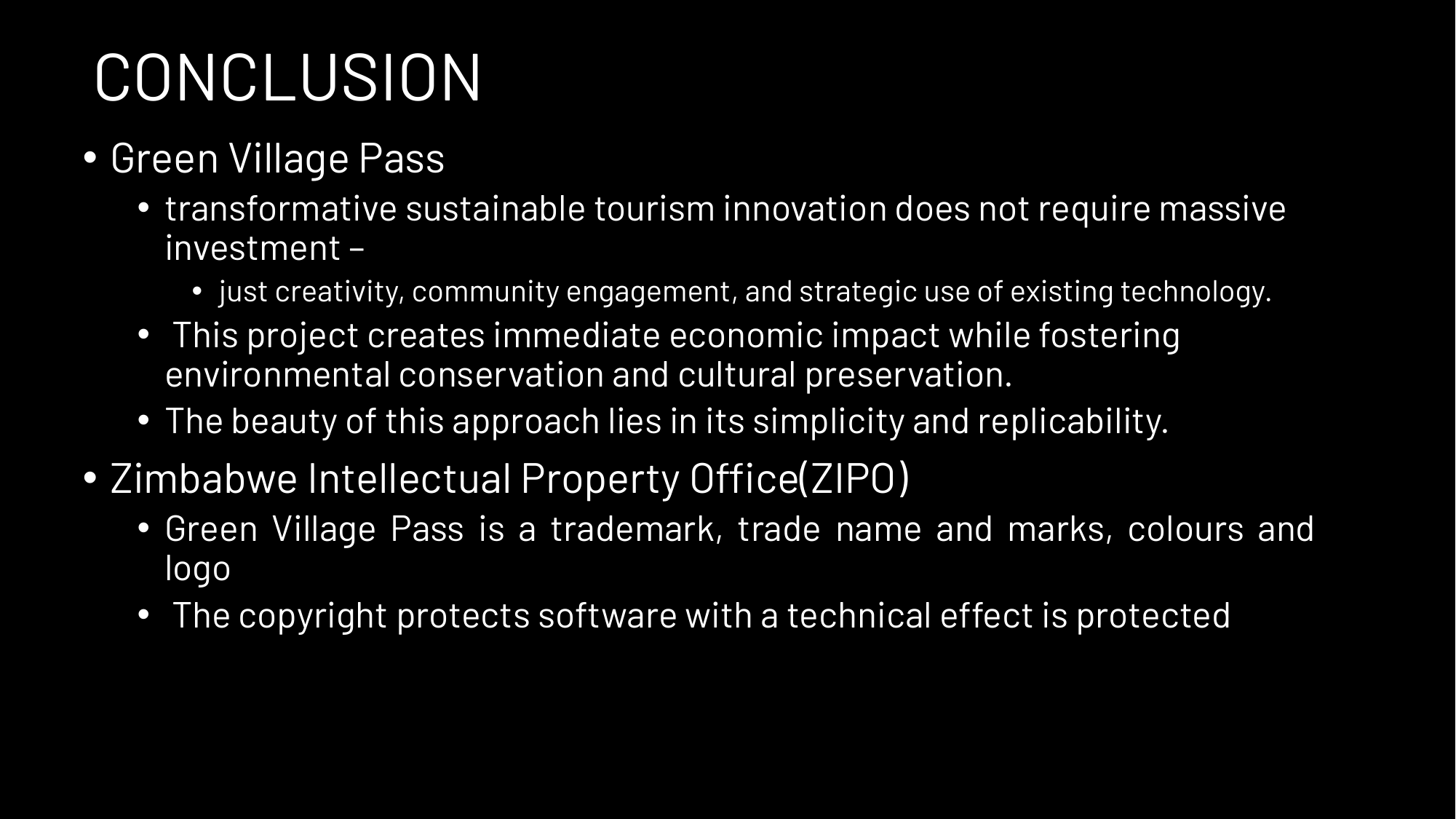

# CONCLUSION
Green Village Pass
transformative sustainable tourism innovation does not require massive investment –
just creativity, community engagement, and strategic use of existing technology.
 This project creates immediate economic impact while fostering environmental conservation and cultural preservation.
The beauty of this approach lies in its simplicity and replicability.
Zimbabwe Intellectual Property Office(ZIPO)
Green Village Pass is a trademark, trade name and marks, colours and logo
 The copyright protects software with a technical effect is protected